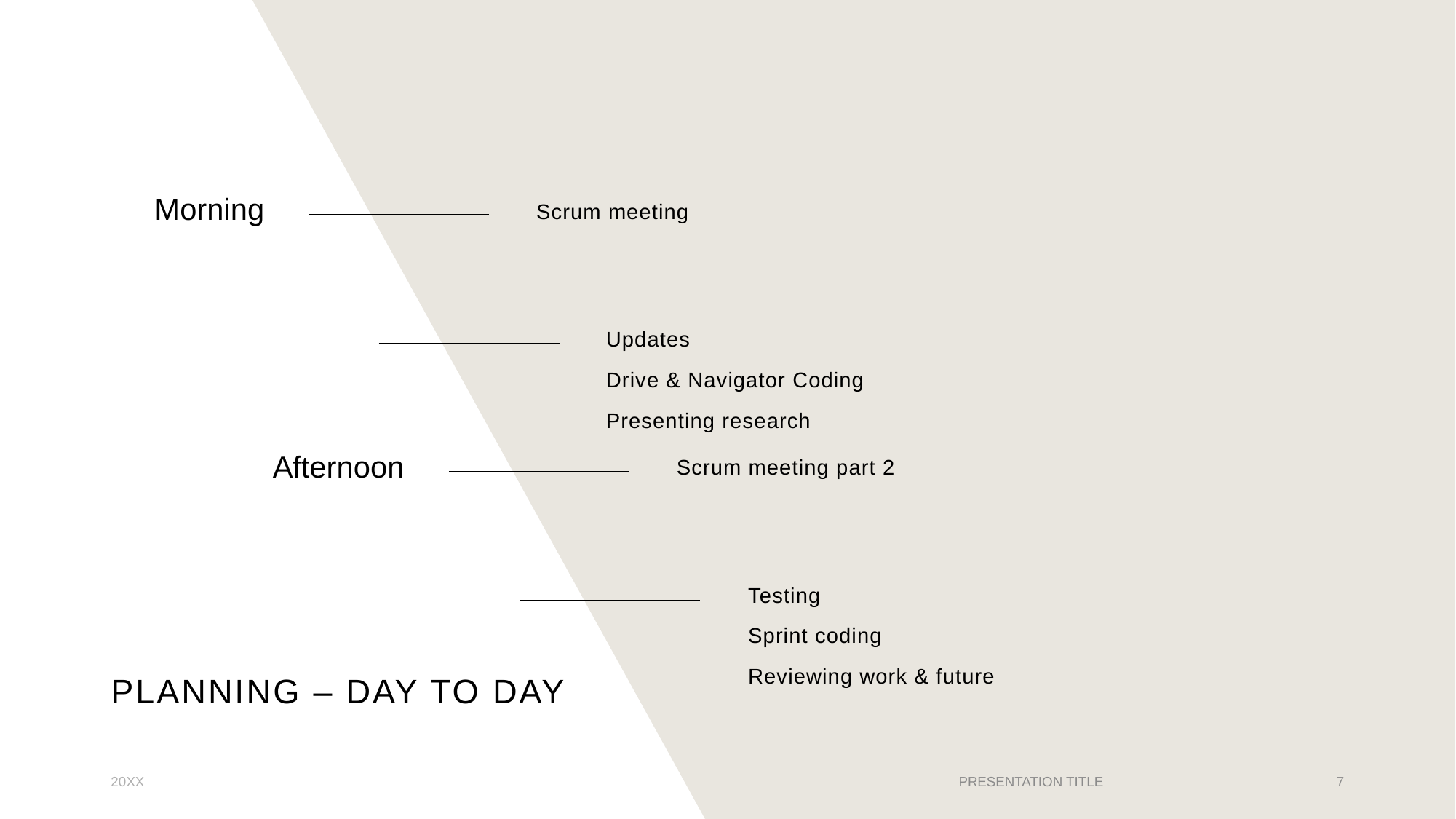

Morning
Scrum meeting
Updates
Drive & Navigator Coding
Presenting research
Afternoon
Scrum meeting part 2

Testing
Sprint coding
Reviewing work & future
# PLANNING – DAY TO DAY
20XX
PRESENTATION TITLE
7